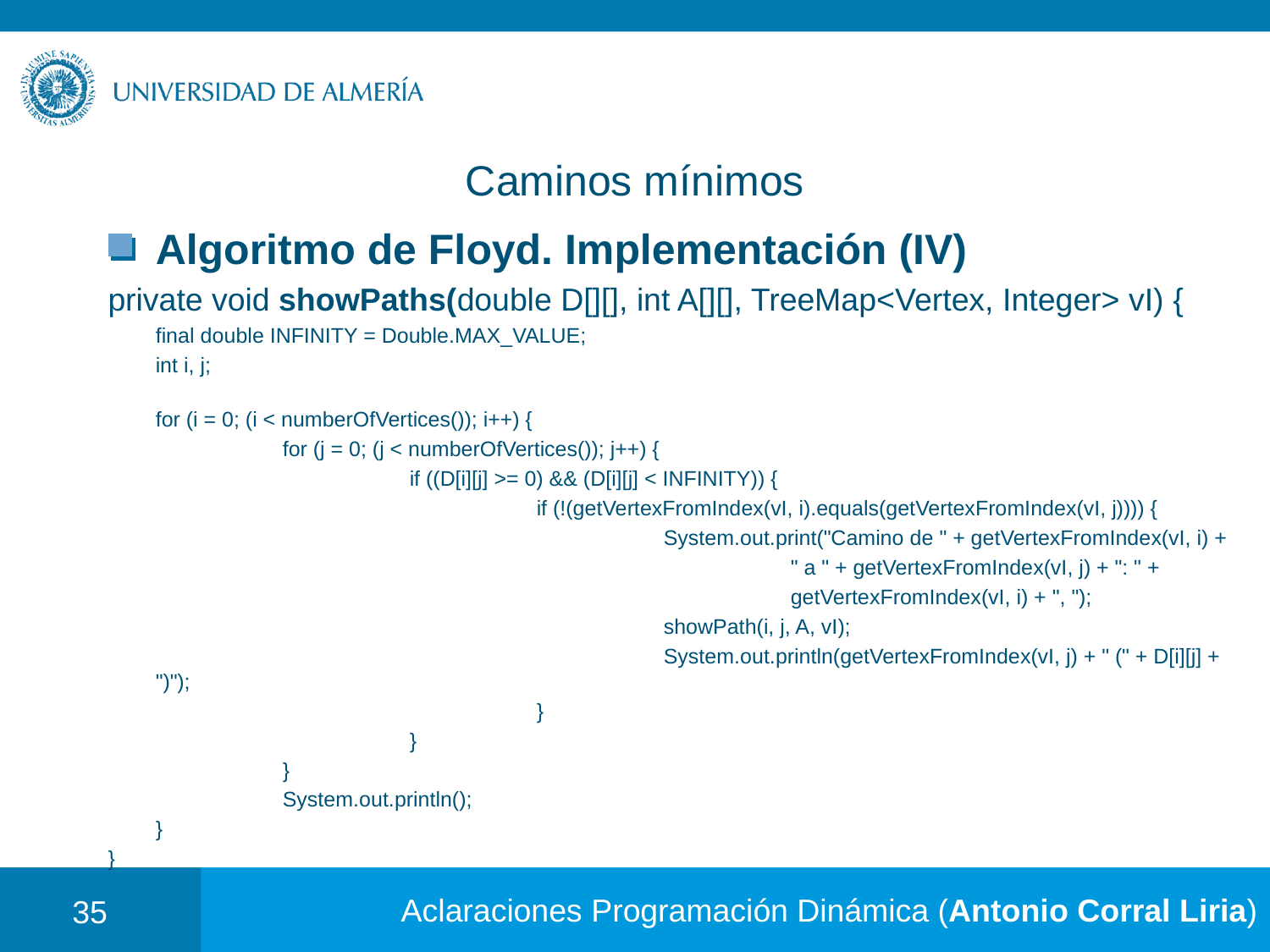

# Caminos mínimos
Algoritmo de Floyd. Implementación (IV)
private void showPaths(double D[][], int A[][], TreeMap<Vertex, Integer> vI) {
 	final double INFINITY = Double.MAX_VALUE;
   	int i, j;

   	for (i = 0; (i < numberOfVertices()); i++) {
   		for (j = 0; (j < numberOfVertices()); j++) {
   			if ((D[i][j] >= 0) && (D[i][j] < INFINITY)) {
   				if (!(getVertexFromIndex(vI, i).equals(getVertexFromIndex(vI, j)))) {
   					System.out.print("Camino de " + getVertexFromIndex(vI, i) +
						" a " + getVertexFromIndex(vI, j) + ": " +
						getVertexFromIndex(vI, i) + ", ");
   					showPath(i, j, A, vI);
   					System.out.println(getVertexFromIndex(vI, j) + " (" + D[i][j] + ")");
   				}
   			}
   		}
   		System.out.println();
   	}
}
35